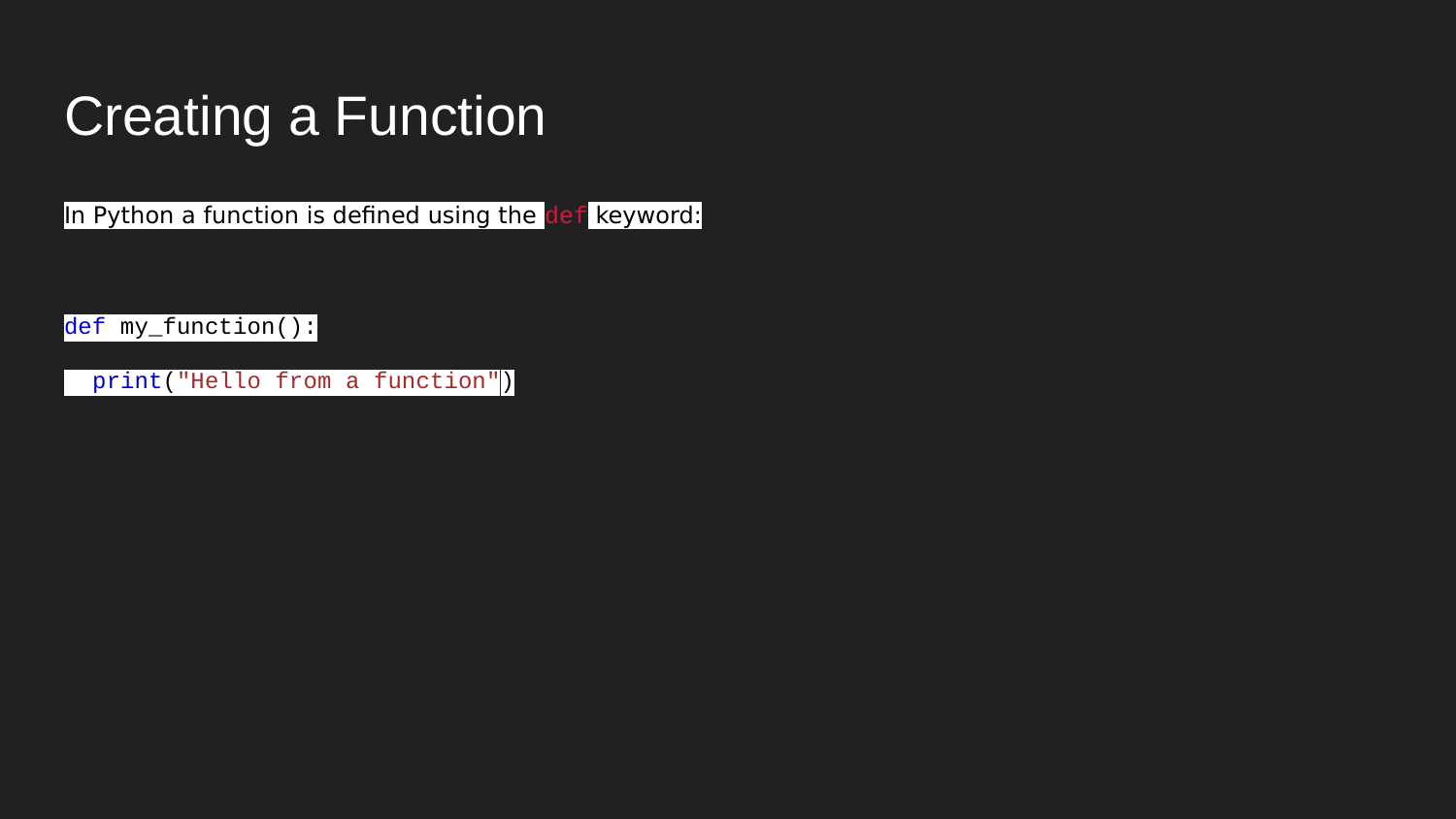

# Creating a Function
In Python a function is defined using the def keyword:

def my_function():
  print("Hello from a function")